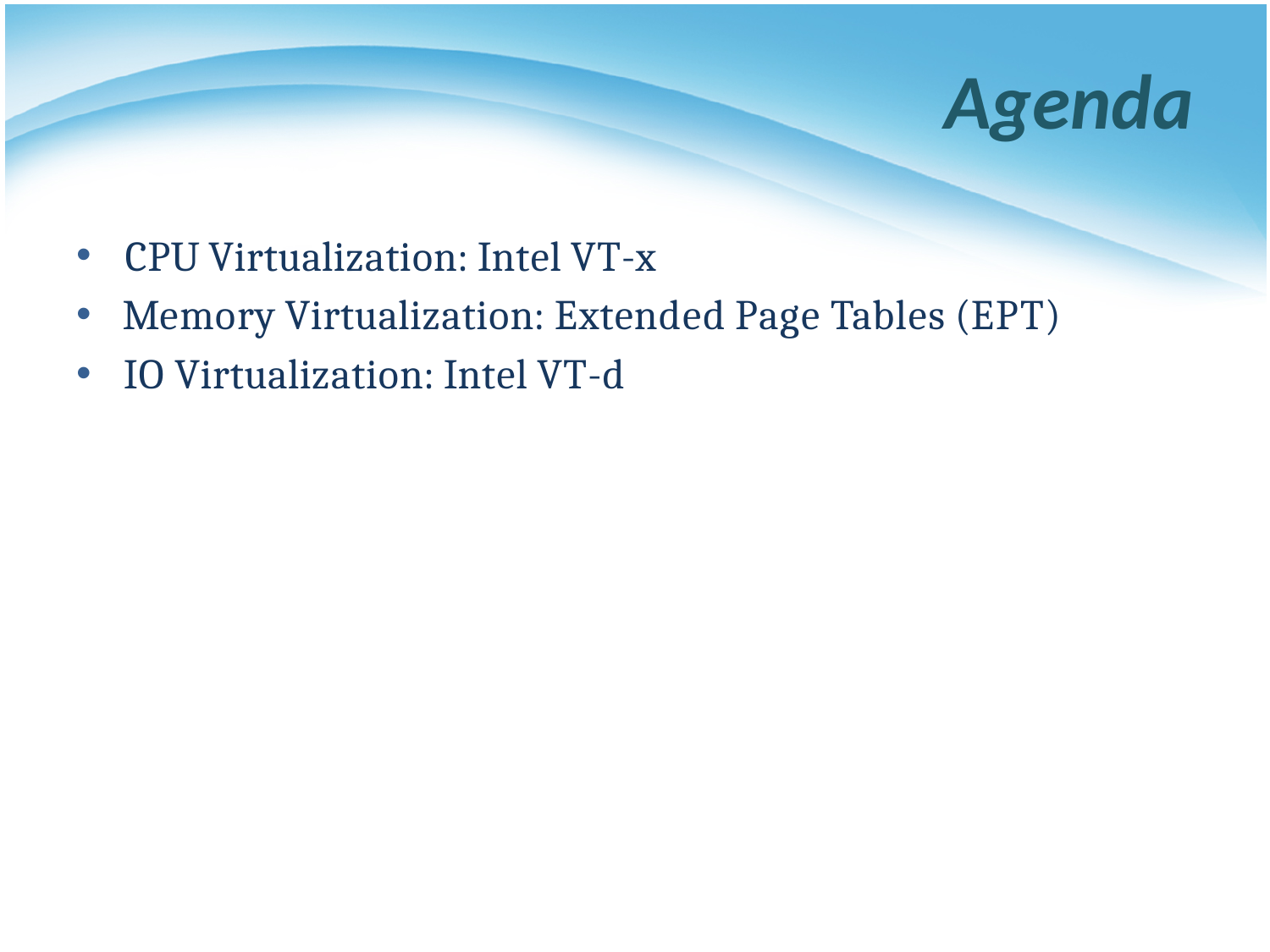

# Agenda
CPU Virtualization: Intel VT-x
Memory Virtualization: Extended Page Tables (EPT)
IO Virtualization: Intel VT-d